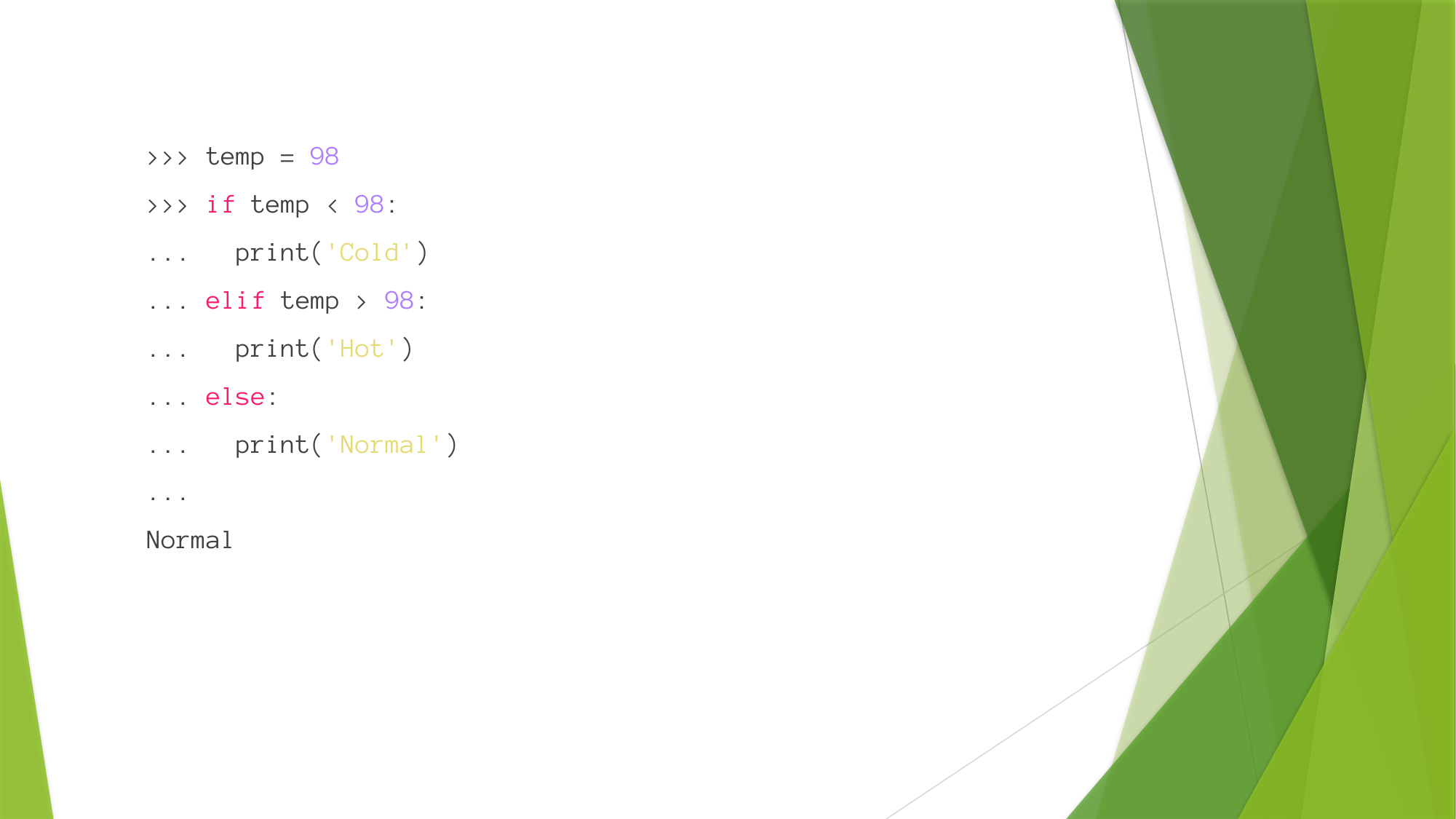

>>> temp = 98
>>> if temp < 98:
...   print('Cold')
... elif temp > 98:
...   print('Hot')
... else:
...   print('Normal')
...
Normal